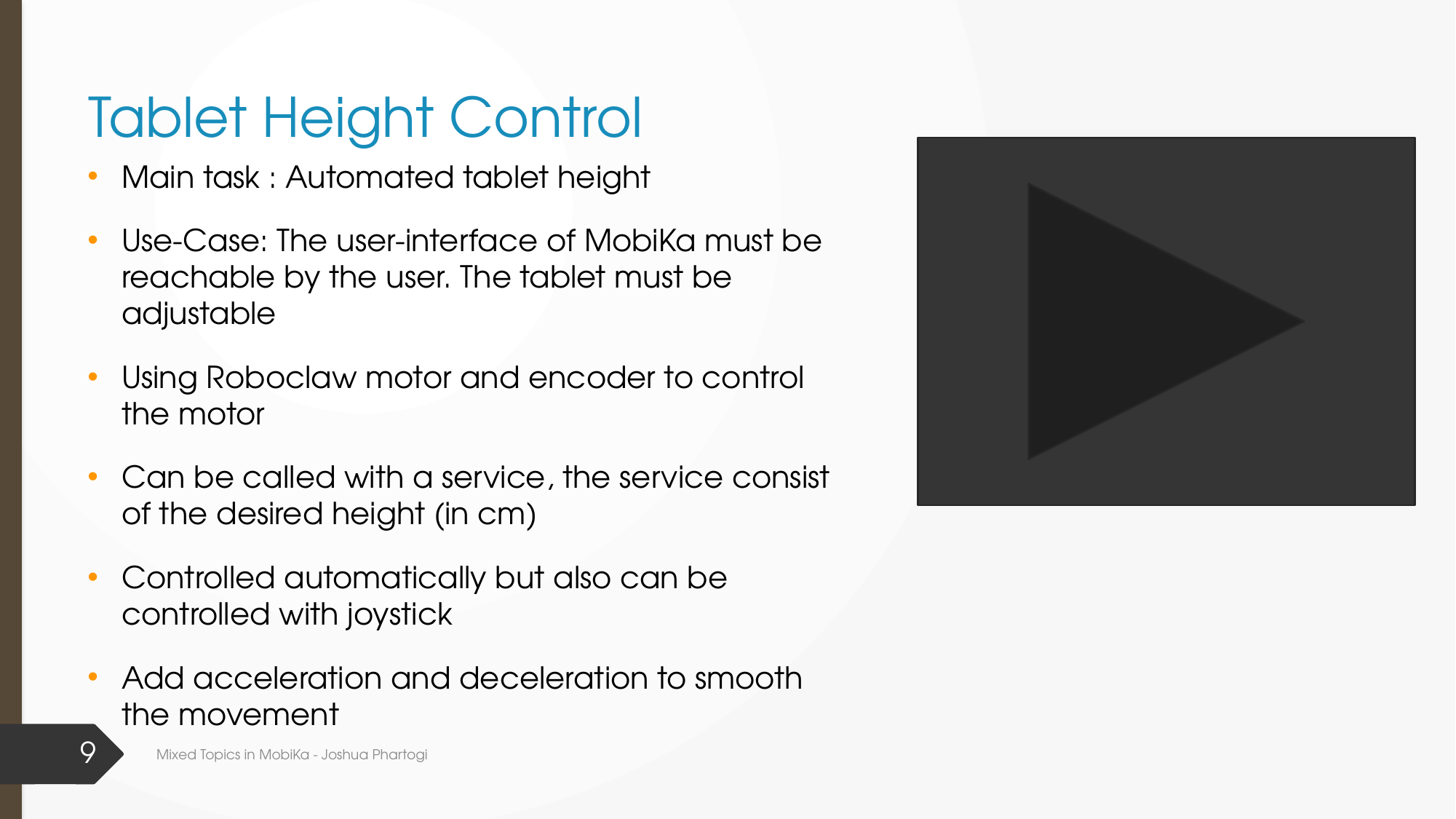

# Tablet Height Control

Main task : Automated tablet height
Use-Case: The user-interface of MobiKa must be reachable by the user. The tablet must be adjustable
Using Roboclaw motor and encoder to control the motor
Can be called with a service, the service consist of the desired height (in cm)
Controlled automatically but also can be controlled with joystick
Add acceleration and deceleration to smooth the movement

9
Mixed Topics in MobiKa - Joshua Phartogi